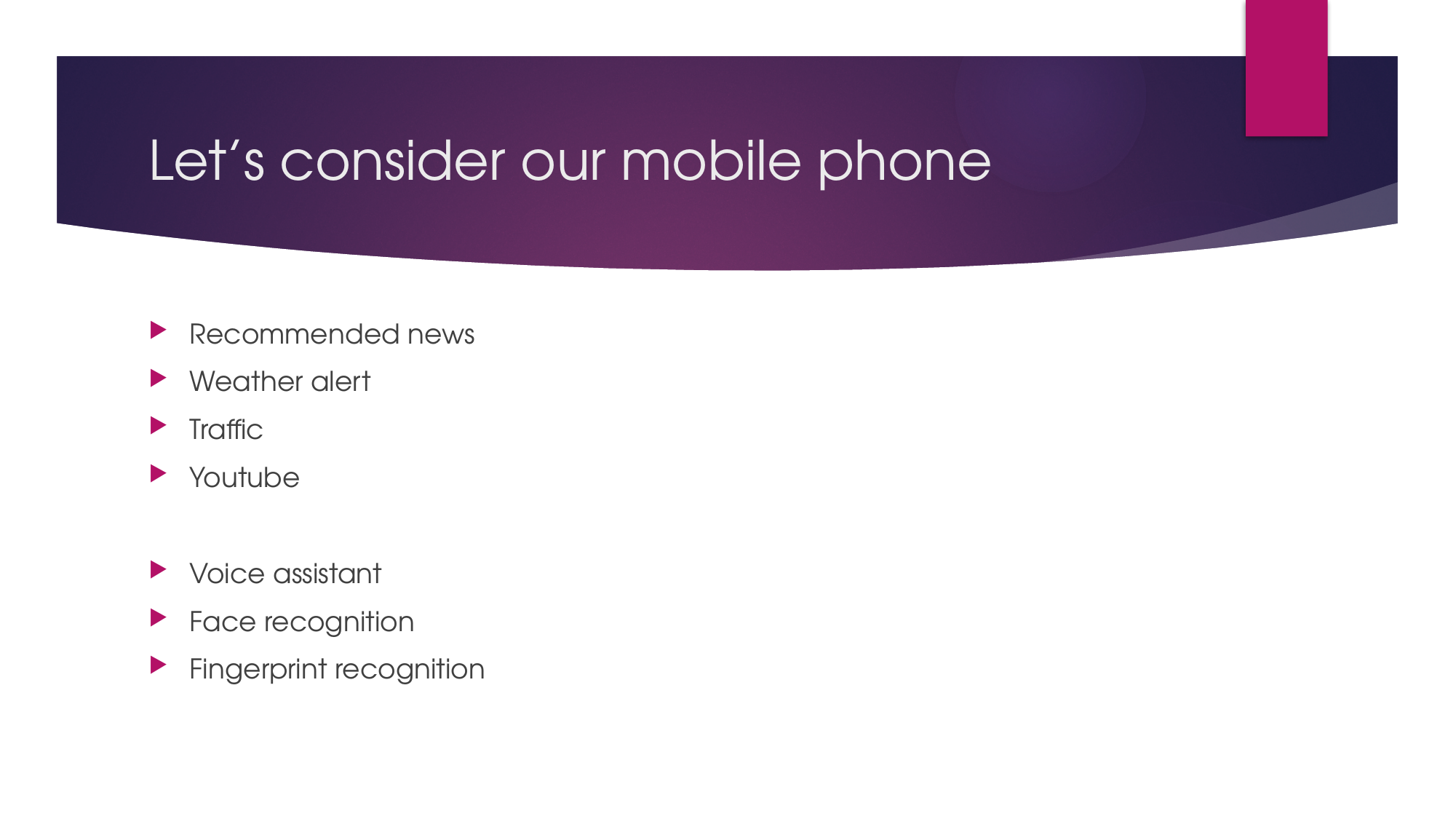

# Let’s consider our mobile phone
Recommended news
Weather alert
Traffic
Youtube

Voice assistant
Face recognition
Fingerprint recognition